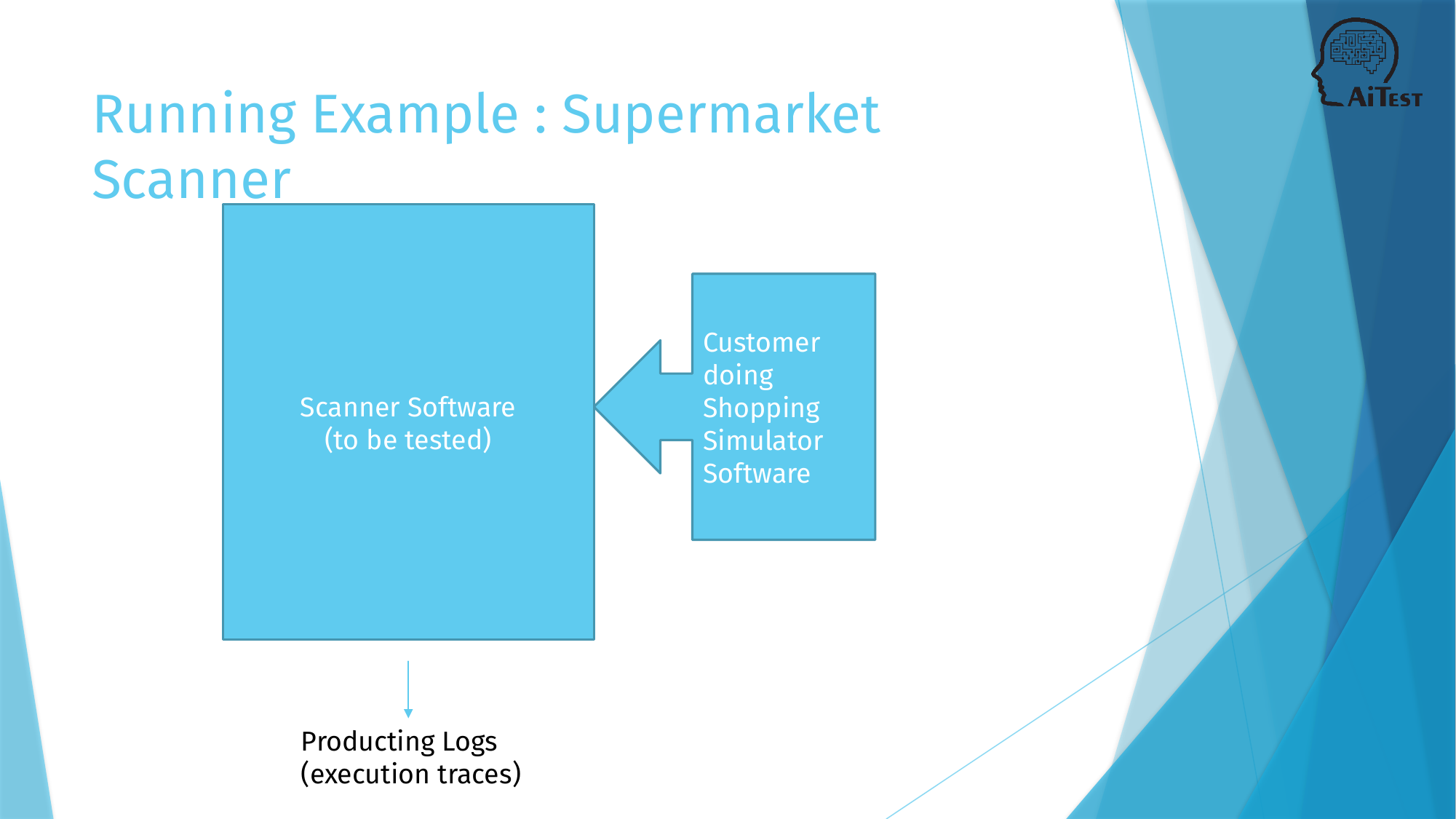

# Running Example : Supermarket Scanner
Scanner Software
(to be tested)
Customer doing Shopping Simulator Software
Producting Logs (execution traces)